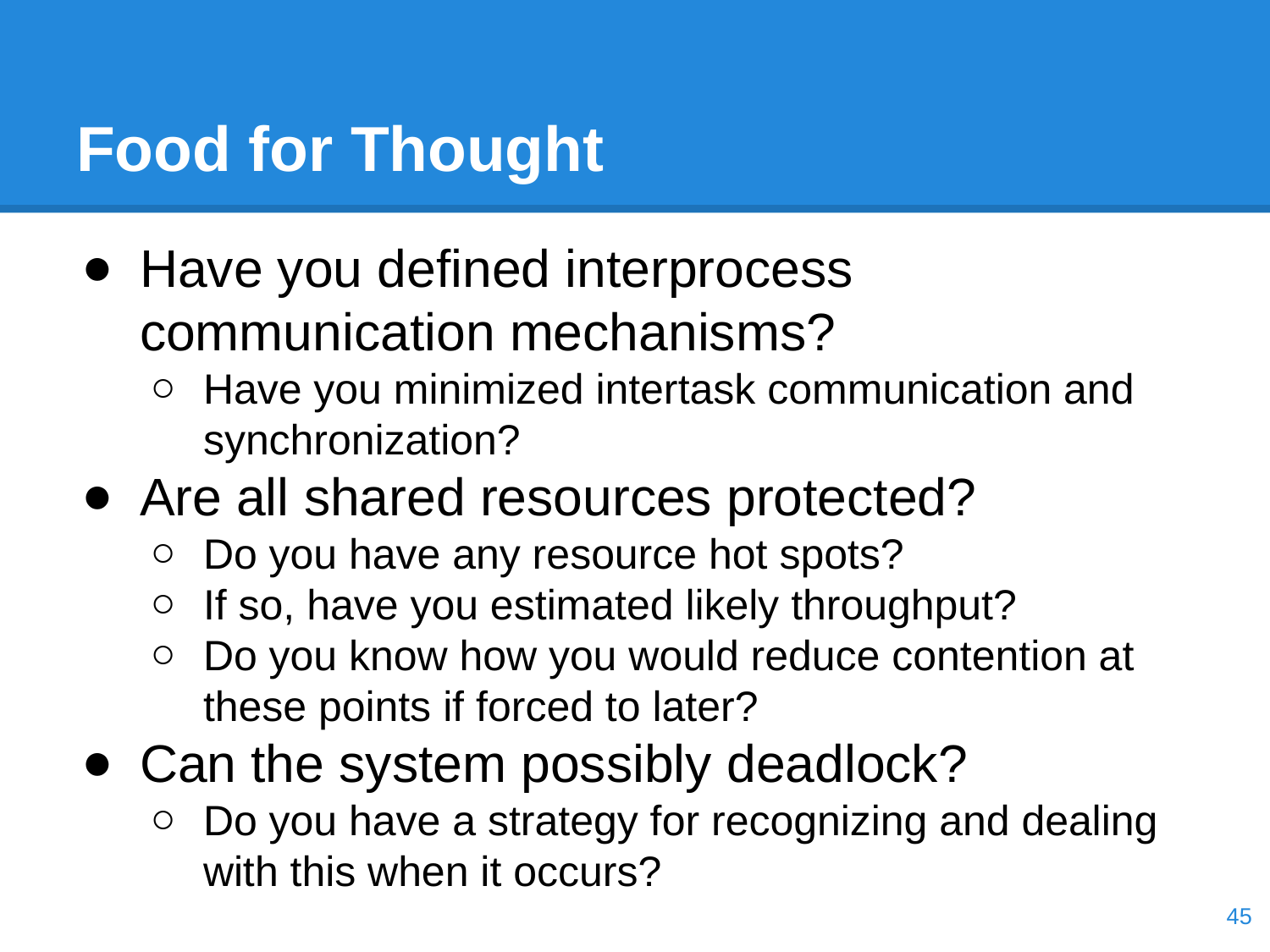

# Food for Thought
Have you defined interprocess communication mechanisms?
Have you minimized intertask communication and synchronization?
Are all shared resources protected?
Do you have any resource hot spots?
If so, have you estimated likely throughput?
Do you know how you would reduce contention at these points if forced to later?
Can the system possibly deadlock?
Do you have a strategy for recognizing and dealing with this when it occurs?
45